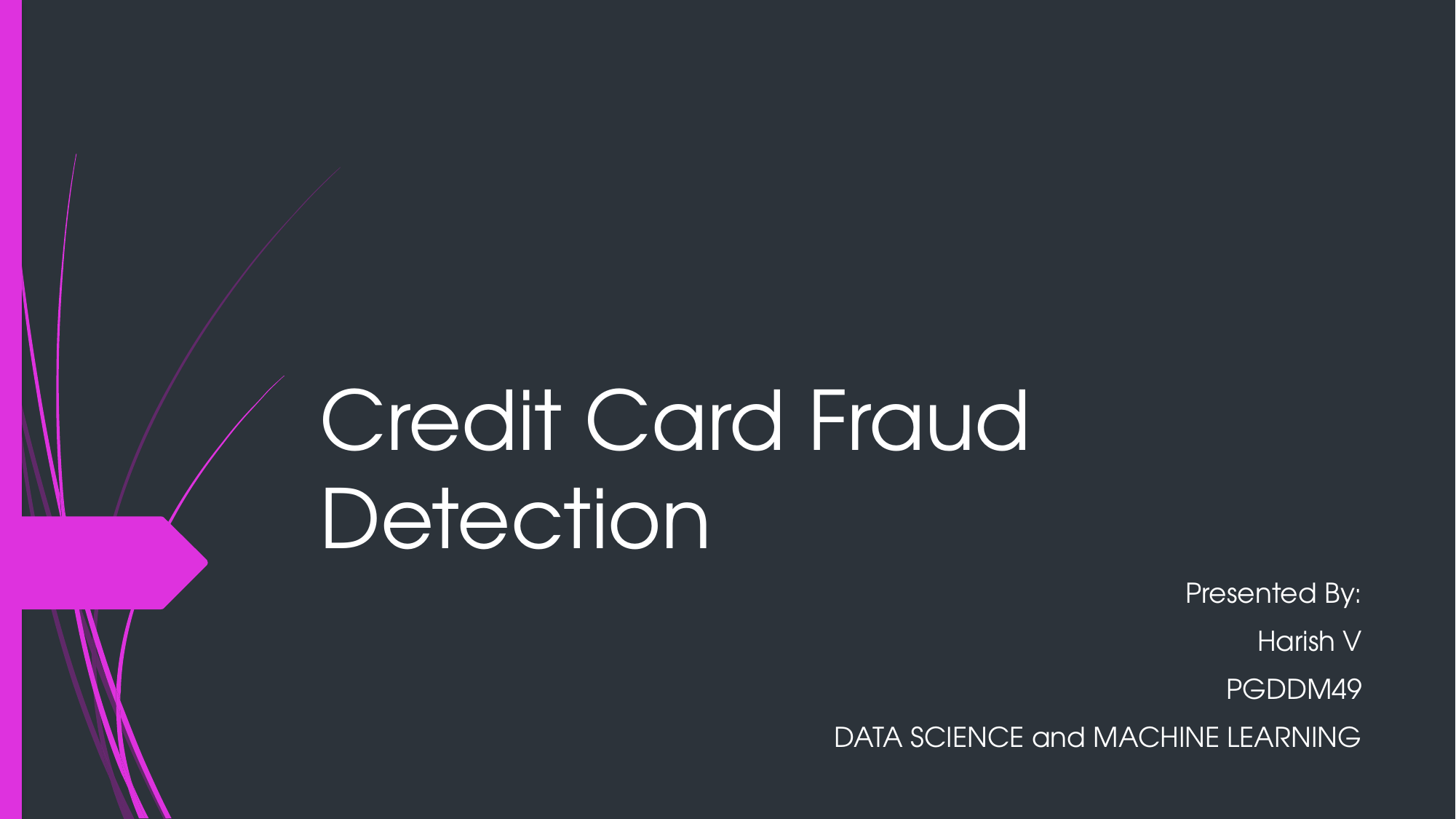

# Credit Card Fraud Detection
Presented By:
Harish V
PGDDM49
DATA SCIENCE and MACHINE LEARNING